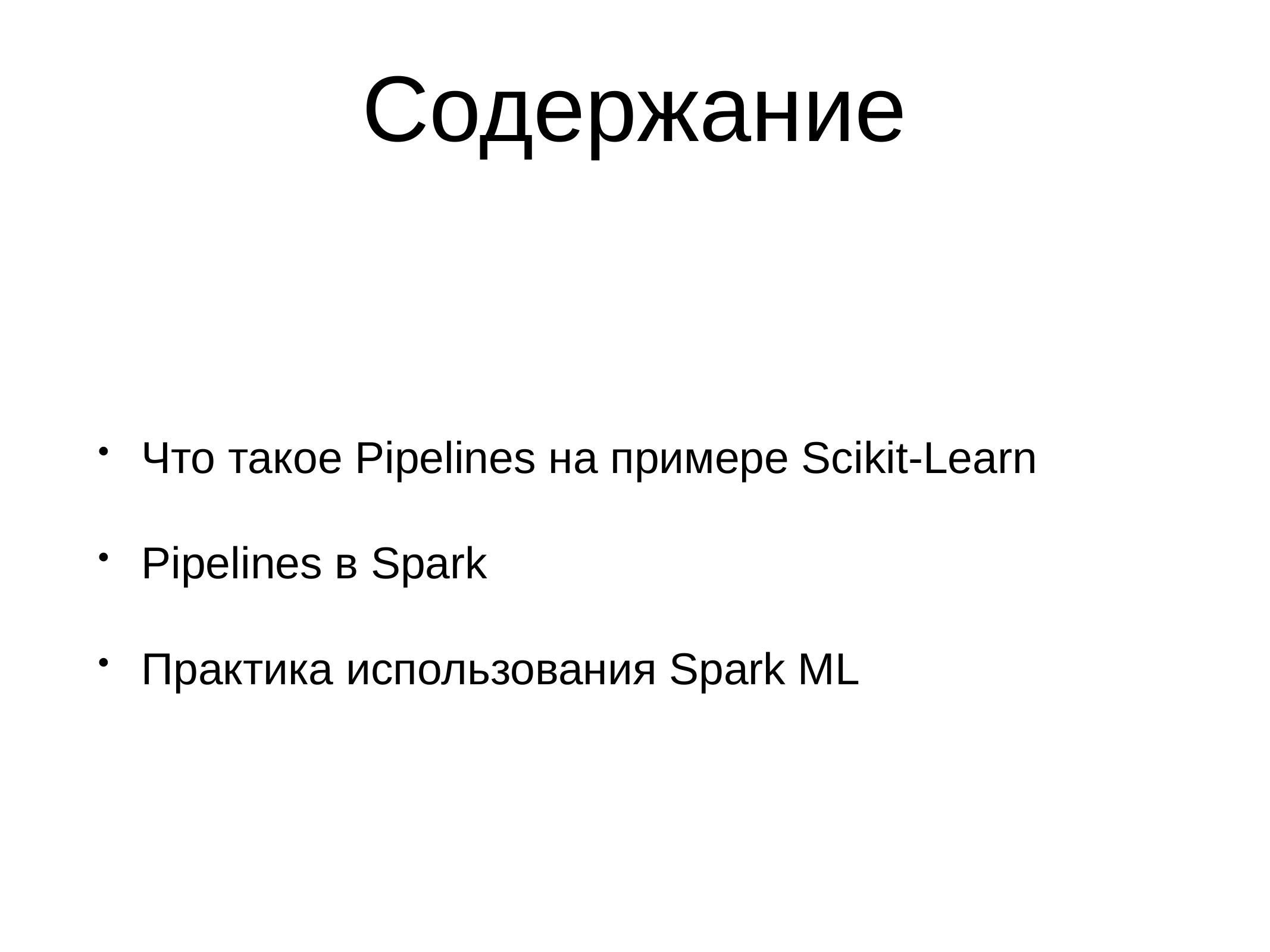

# Содержание
Что такое Pipelines на примере Scikit-Learn
Pipelines в Spark
Практика использования Spark ML